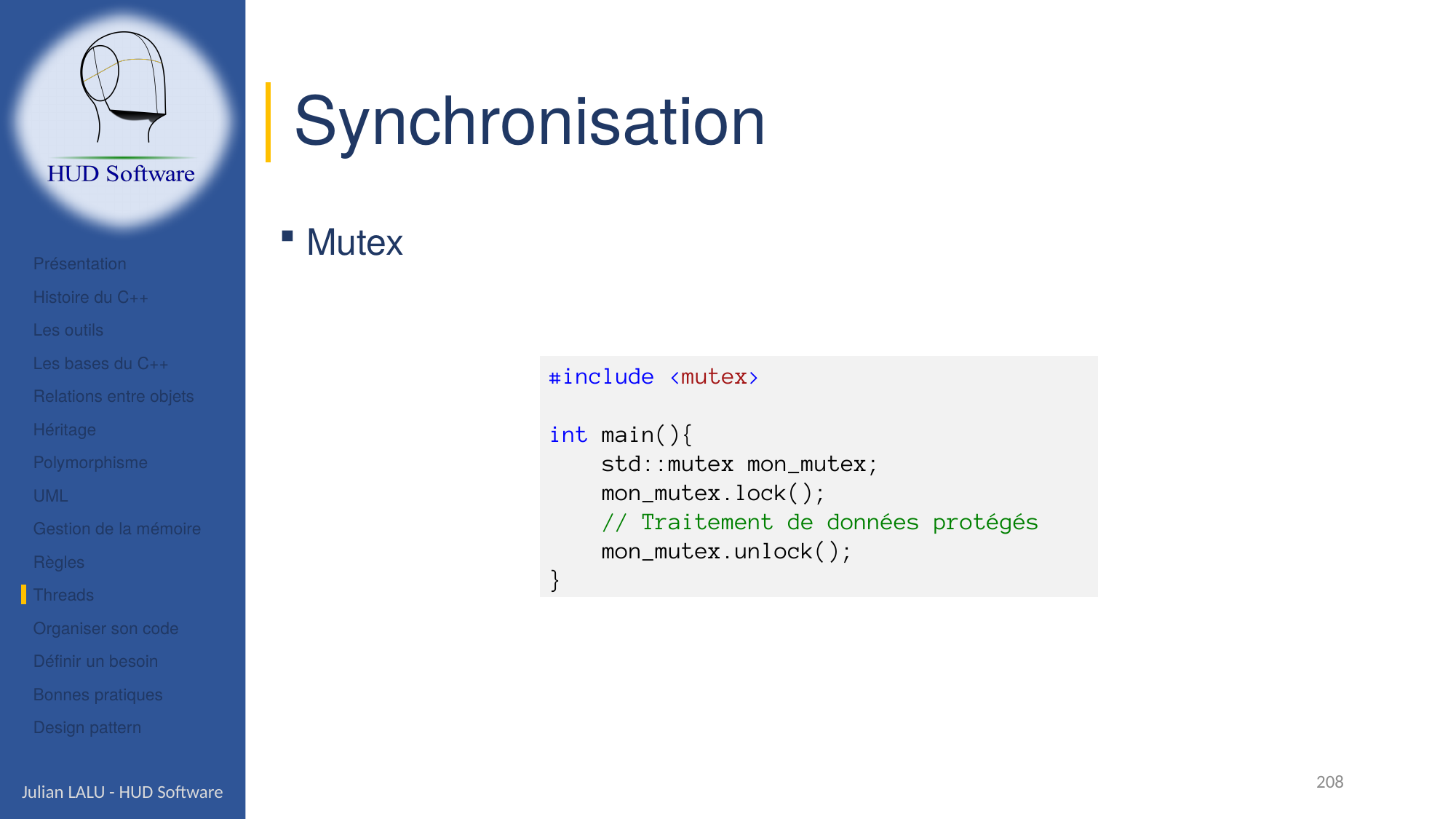

# Synchronisation
Mutex

Présentation
Histoire du C++
Les outils
Les bases du C++
Relations entre objets
Héritage
Polymorphisme
UML
Gestion de la mémoire
Règles
Threads
Organiser son code
Définir un besoin
Bonnes pratiques
Design pattern
#include <mutex>
int main(){
    std::mutex mon_mutex;
    mon_mutex.lock();
    // Traitement de données protégés
    mon_mutex.unlock();
}
208